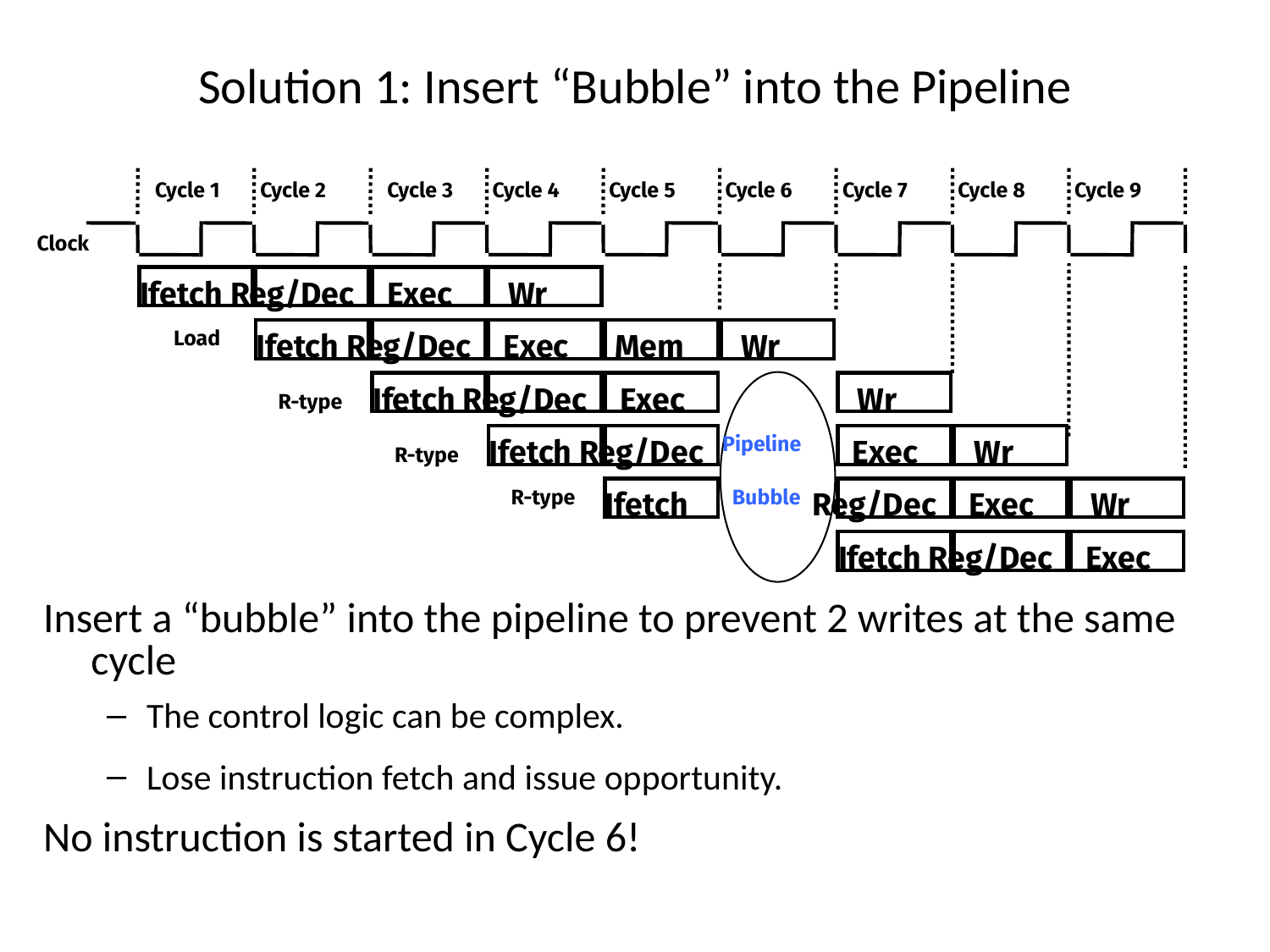

Solution 1: Insert “Bubble” into the Pipeline

Cycle 1
Cycle 2
Cycle 3
Cycle 4
Cycle 5
Cycle 6
Cycle 7
Cycle 8
Cycle 9

Clock

Ifetch

Reg/Dec

Exec

Wr

Load
Ifetch

Reg/Dec

Exec

Mem

Wr

Ifetch

Reg/Dec

Exec

Wr

R-type
Pipeline
Wr

Ifetch

Reg/Dec

Exec

R-type
R-type
Bubble
Wr

Ifetch

Reg/Dec

Exec

Ifetch

Reg/Dec

Exec

Insert a “bubble” into the pipeline to prevent 2 writes at the same cycle
The control logic can be complex.
Lose instruction fetch and issue opportunity.
No instruction is started in Cycle 6!